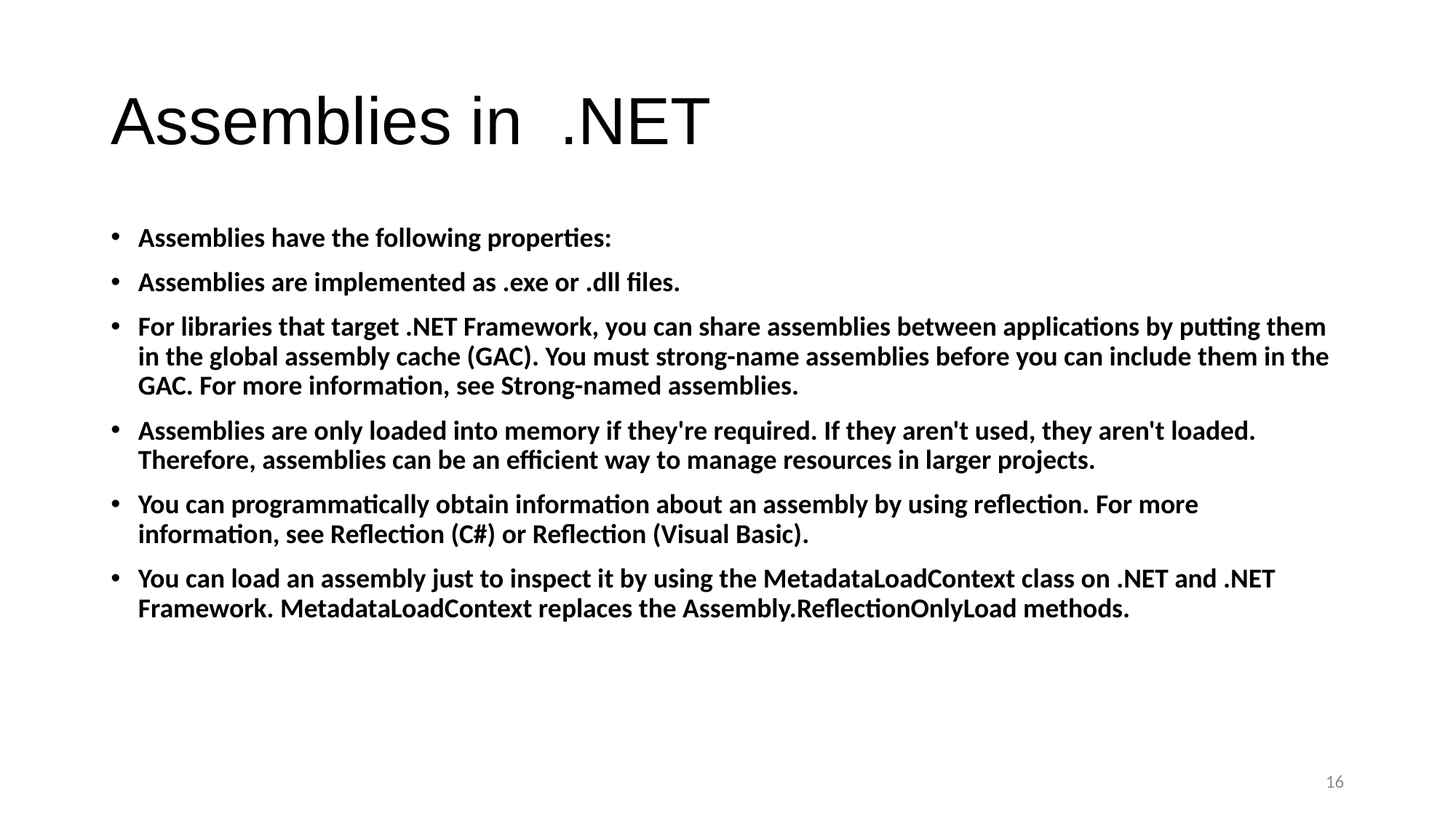

# Assemblies in  .NET
Assemblies have the following properties:
Assemblies are implemented as .exe or .dll files.
For libraries that target .NET Framework, you can share assemblies between applications by putting them in the global assembly cache (GAC). You must strong-name assemblies before you can include them in the GAC. For more information, see Strong-named assemblies.
Assemblies are only loaded into memory if they're required. If they aren't used, they aren't loaded. Therefore, assemblies can be an efficient way to manage resources in larger projects.
You can programmatically obtain information about an assembly by using reflection. For more information, see Reflection (C#) or Reflection (Visual Basic).
You can load an assembly just to inspect it by using the MetadataLoadContext class on .NET and .NET Framework. MetadataLoadContext replaces the Assembly.ReflectionOnlyLoad methods.
16